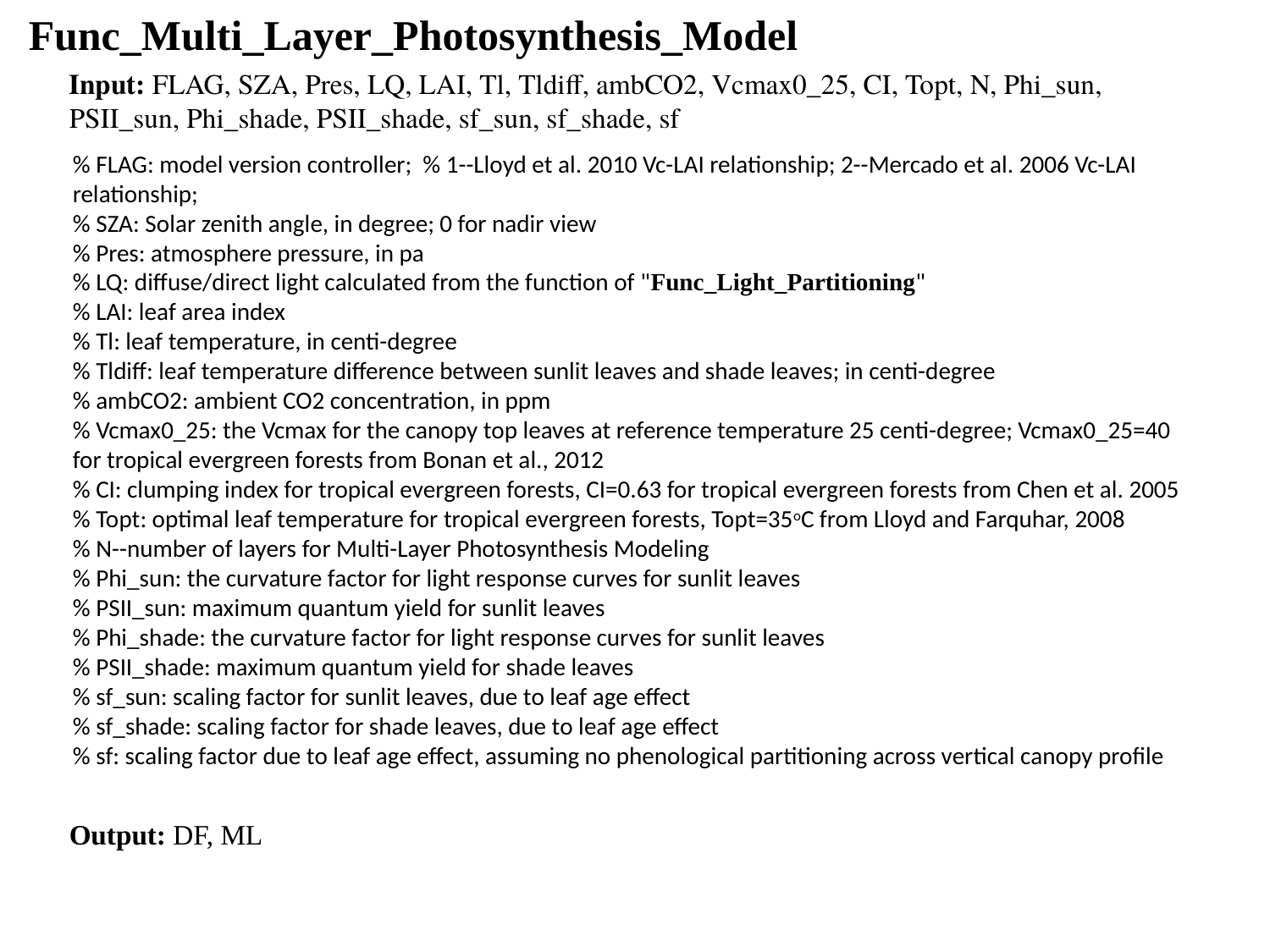

Func_Multi_Layer_Photosynthesis_Model
Input: FLAG, SZA, Pres, LQ, LAI, Tl, Tldiff, ambCO2, Vcmax0_25, CI, Topt, N, Phi_sun, PSII_sun, Phi_shade, PSII_shade, sf_sun, sf_shade, sf
% FLAG: model version controller;  % 1--Lloyd et al. 2010 Vc-LAI relationship; 2--Mercado et al. 2006 Vc-LAI relationship;
% SZA: Solar zenith angle, in degree; 0 for nadir view
% Pres: atmosphere pressure, in pa
% LQ: diffuse/direct light calculated from the function of "Func_Light_Partitioning"
% LAI: leaf area index
% Tl: leaf temperature, in centi-degree
% Tldiff: leaf temperature difference between sunlit leaves and shade leaves; in centi-degree
% ambCO2: ambient CO2 concentration, in ppm
% Vcmax0_25: the Vcmax for the canopy top leaves at reference temperature 25 centi-degree; Vcmax0_25=40 for tropical evergreen forests from Bonan et al., 2012
% CI: clumping index for tropical evergreen forests, CI=0.63 for tropical evergreen forests from Chen et al. 2005
% Topt: optimal leaf temperature for tropical evergreen forests, Topt=35oC from Lloyd and Farquhar, 2008
% N--number of layers for Multi-Layer Photosynthesis Modeling
% Phi_sun: the curvature factor for light response curves for sunlit leaves
% PSII_sun: maximum quantum yield for sunlit leaves
% Phi_shade: the curvature factor for light response curves for sunlit leaves
% PSII_shade: maximum quantum yield for shade leaves
% sf_sun: scaling factor for sunlit leaves, due to leaf age effect
% sf_shade: scaling factor for shade leaves, due to leaf age effect
% sf: scaling factor due to leaf age effect, assuming no phenological partitioning across vertical canopy profile

Output: DF, ML